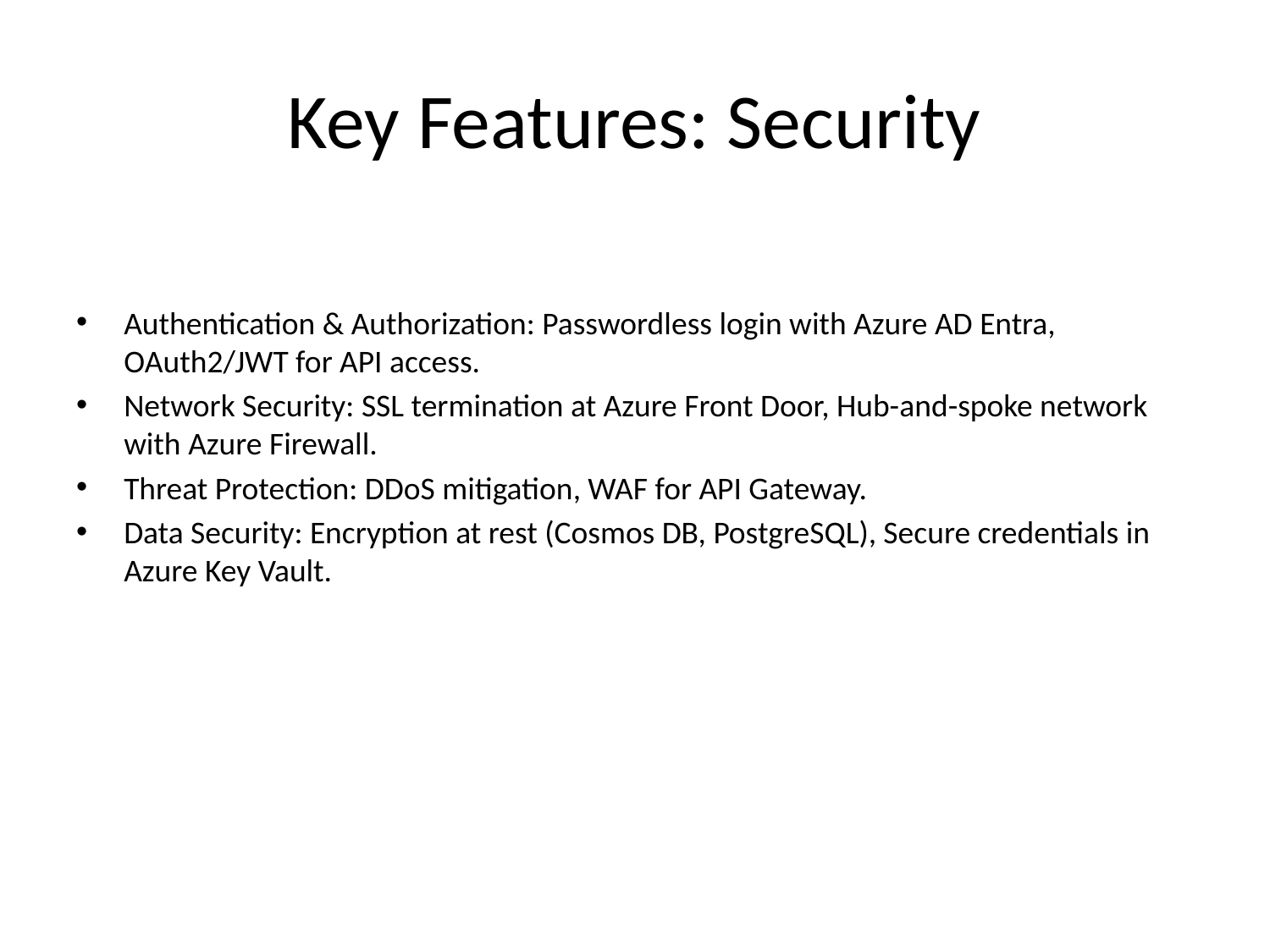

# Key Features: Security

Authentication & Authorization: Passwordless login with Azure AD Entra, OAuth2/JWT for API access.
Network Security: SSL termination at Azure Front Door, Hub-and-spoke network with Azure Firewall.
Threat Protection: DDoS mitigation, WAF for API Gateway.
Data Security: Encryption at rest (Cosmos DB, PostgreSQL), Secure credentials in Azure Key Vault.